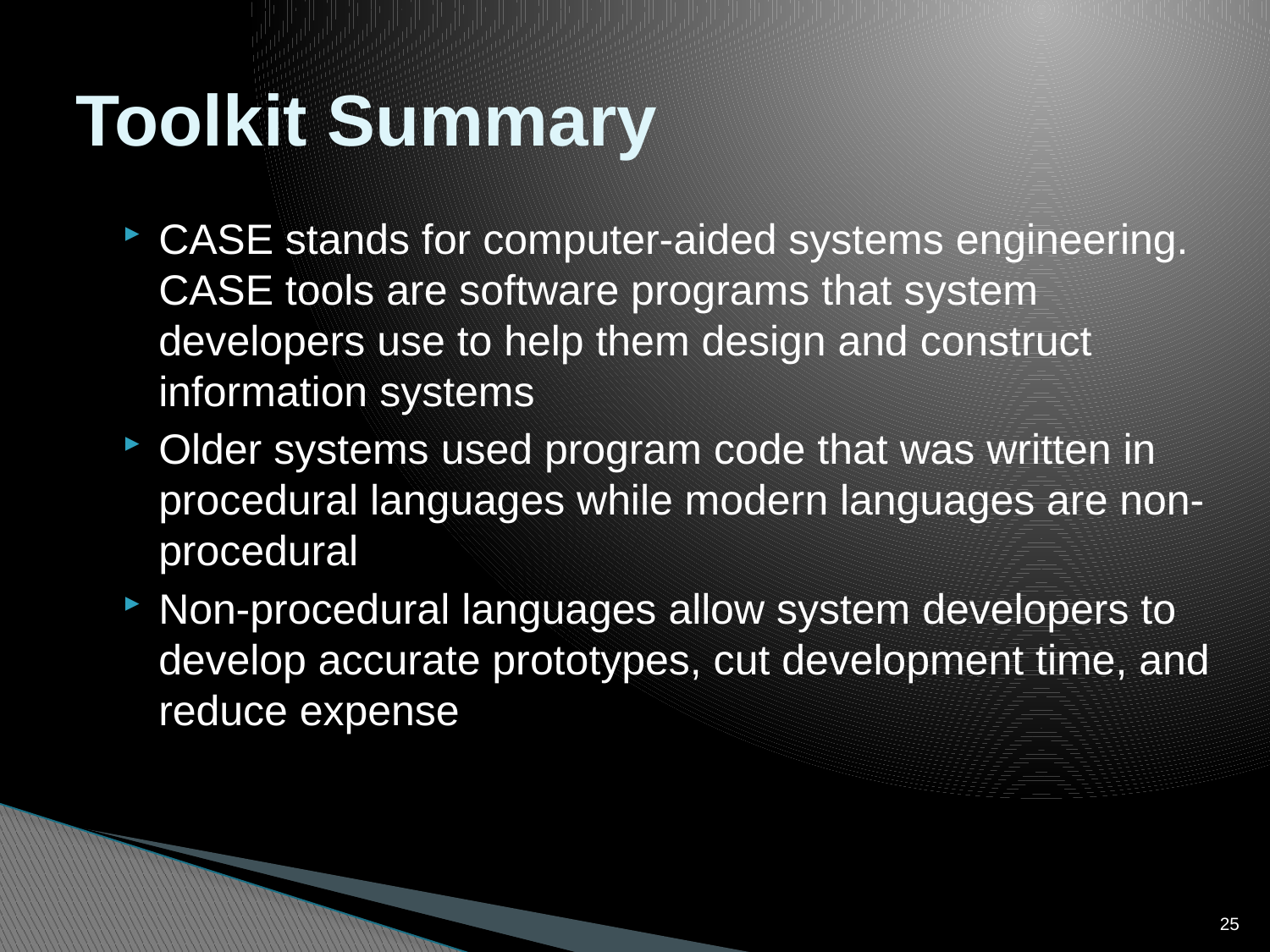

# Toolkit Summary
CASE stands for computer-aided systems engineering. CASE tools are software programs that system developers use to help them design and construct information systems
Older systems used program code that was written in procedural languages while modern languages are non-procedural
Non-procedural languages allow system developers to develop accurate prototypes, cut development time, and reduce expense
25